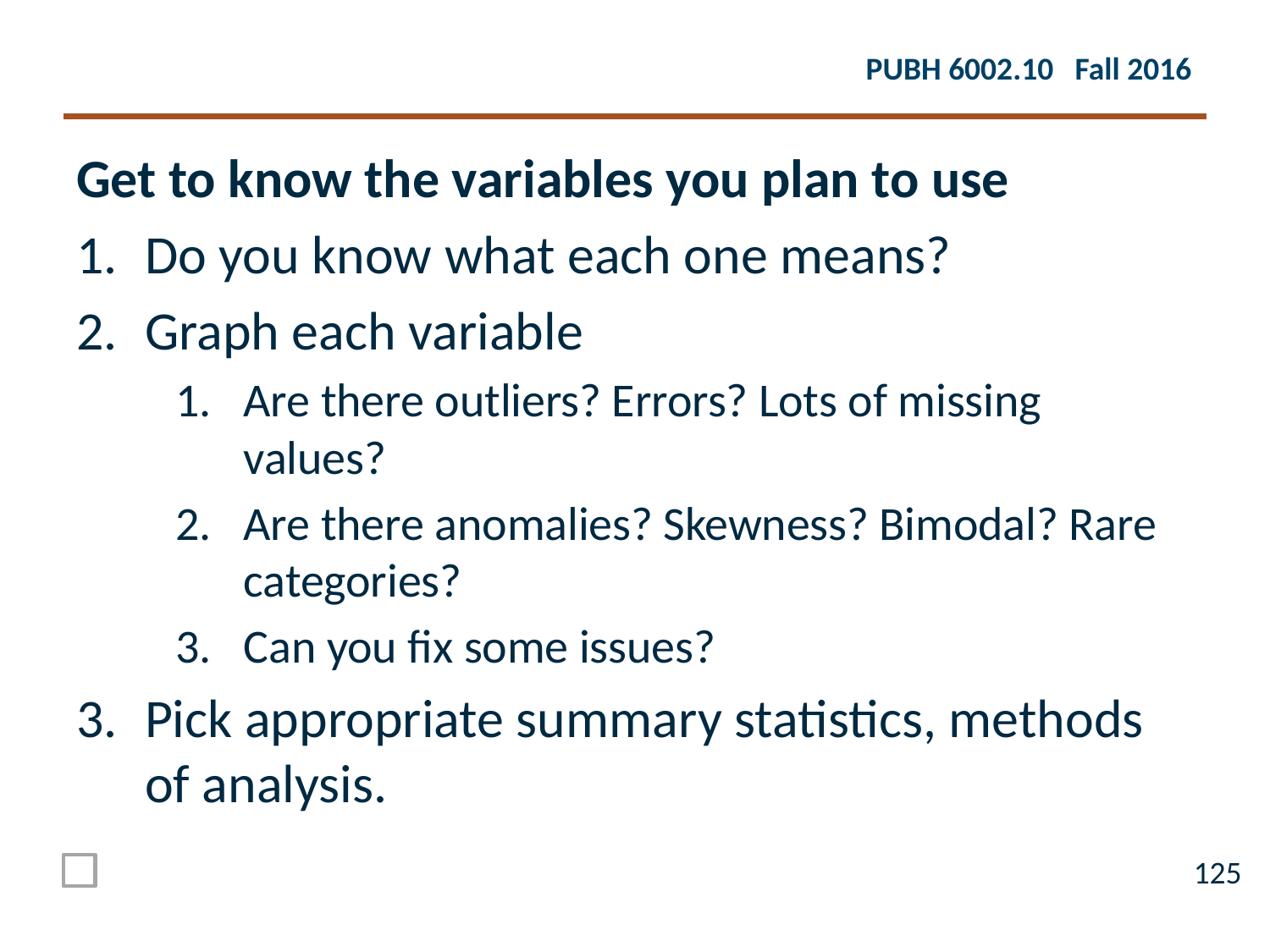

Get to know the variables you plan to use
Do you know what each one means?
Graph each variable
Are there outliers? Errors? Lots of missing values?
Are there anomalies? Skewness? Bimodal? Rare categories?
Can you fix some issues?
Pick appropriate summary statistics, methods of analysis.